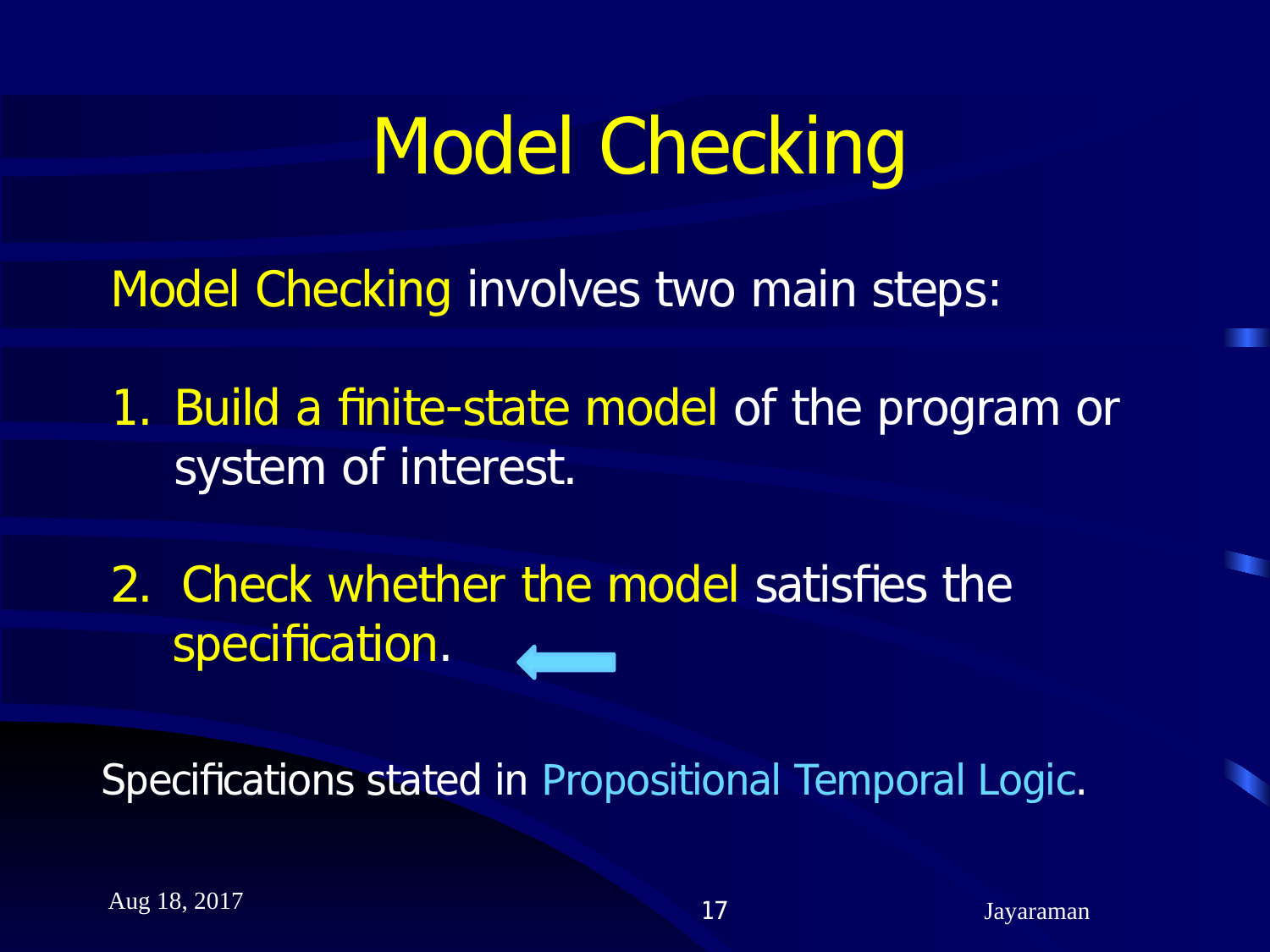

# Model Checking
Model Checking involves two main steps:

Build a finite-state model of the program or system of interest.

Check whether the model satisfies the
    specification.

Specifications stated in Propositional Temporal Logic.
Aug 18, 2017
17
Jayaraman